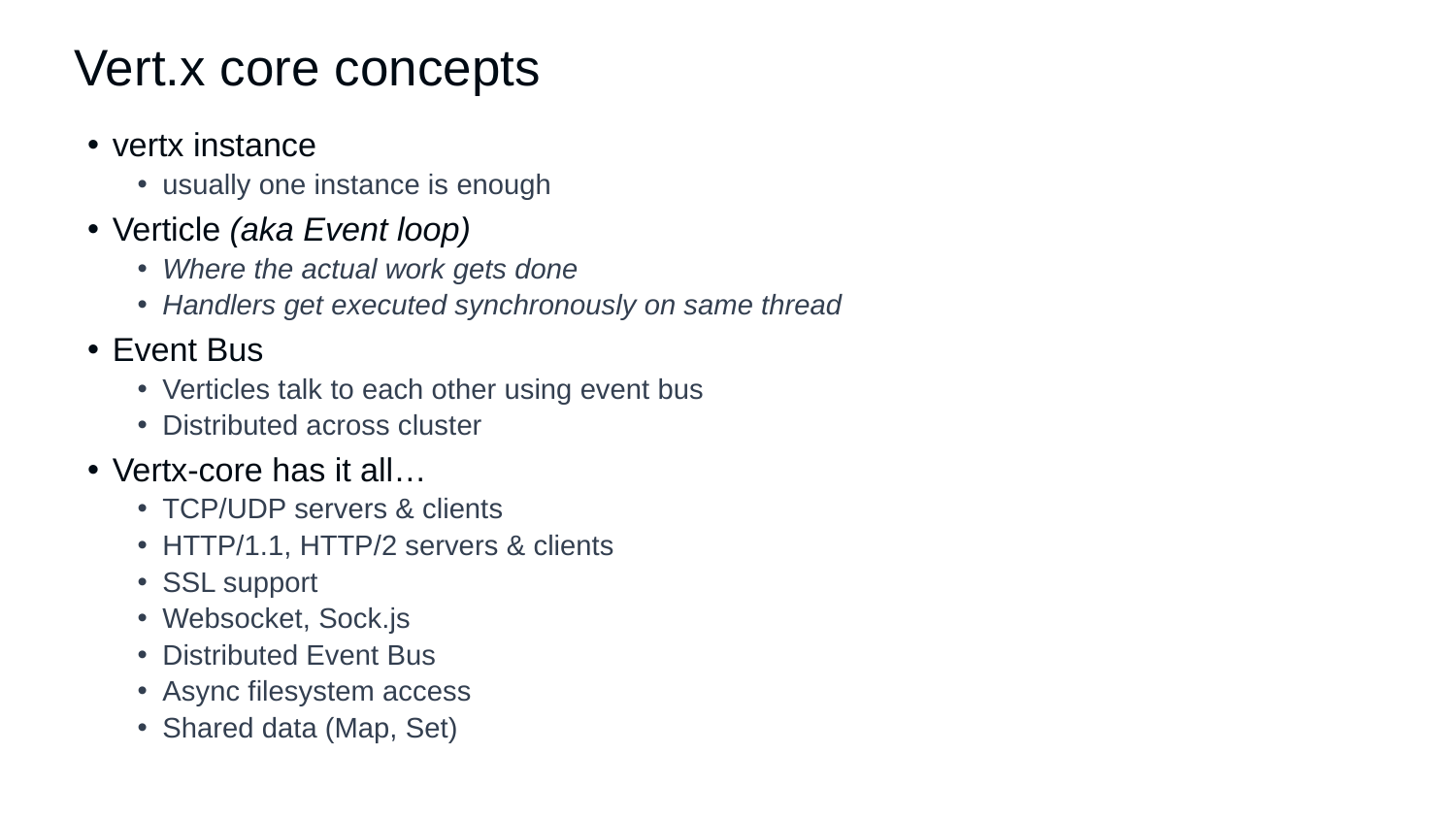

# Vert.x core concepts
vertx instance
usually one instance is enough
Verticle (aka Event loop)
Where the actual work gets done
Handlers get executed synchronously on same thread
Event Bus
Verticles talk to each other using event bus
Distributed across cluster
Vertx-core has it all…
TCP/UDP servers & clients
HTTP/1.1, HTTP/2 servers & clients
SSL support
Websocket, Sock.js
Distributed Event Bus
Async filesystem access
Shared data (Map, Set)